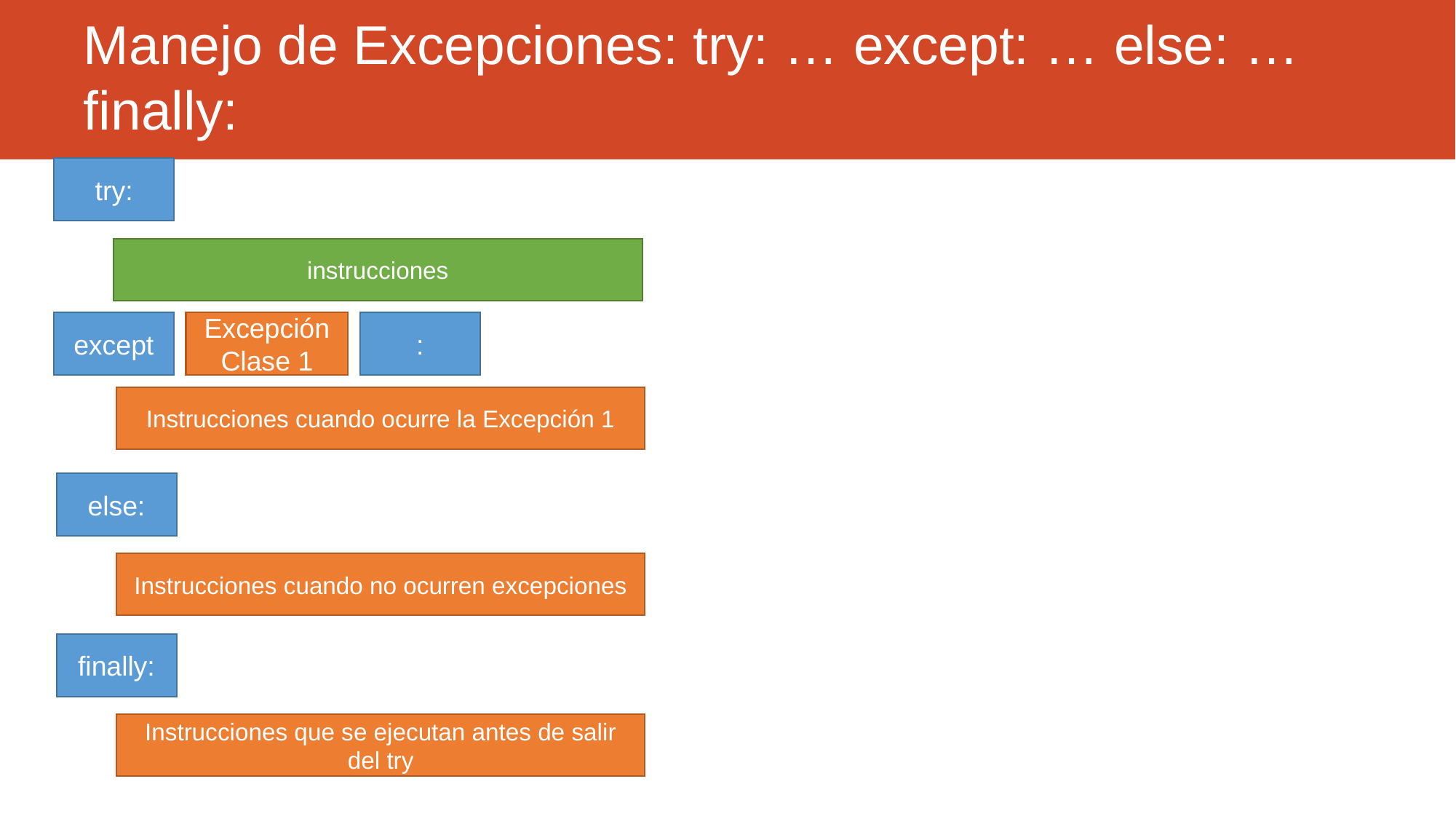

# Manejo de Excepciones: try: … except: … else: … finally:
try:
instrucciones
:
except
Excepción
Clase 1
Instrucciones cuando ocurre la Excepción 1
else:
Instrucciones cuando no ocurren excepciones
finally:
Instrucciones que se ejecutan antes de salir del try